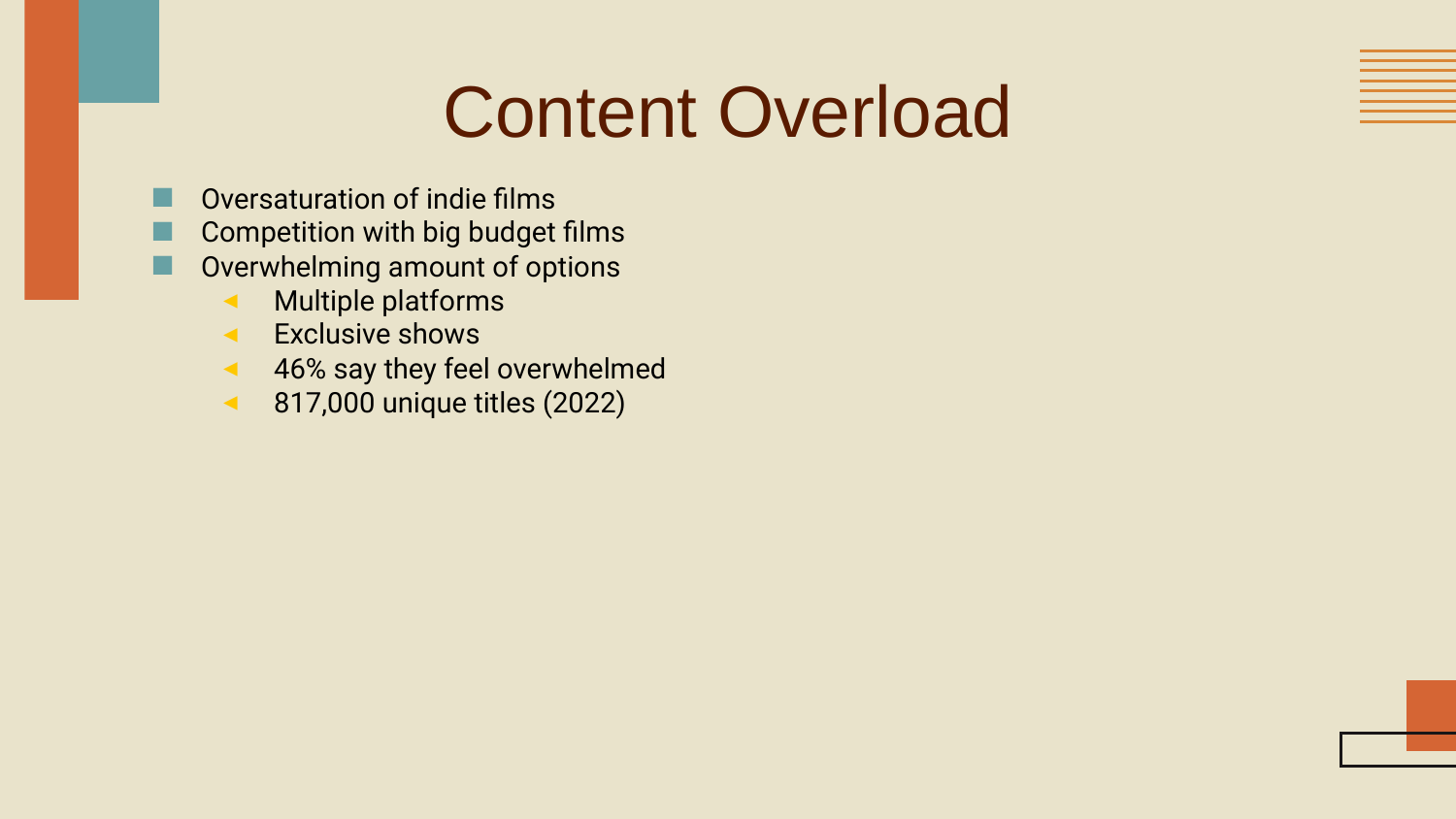

# Content Overload
Oversaturation of indie films
Competition with big budget films
Overwhelming amount of options
Multiple platforms
Exclusive shows
46% say they feel overwhelmed
817,000 unique titles (2022)